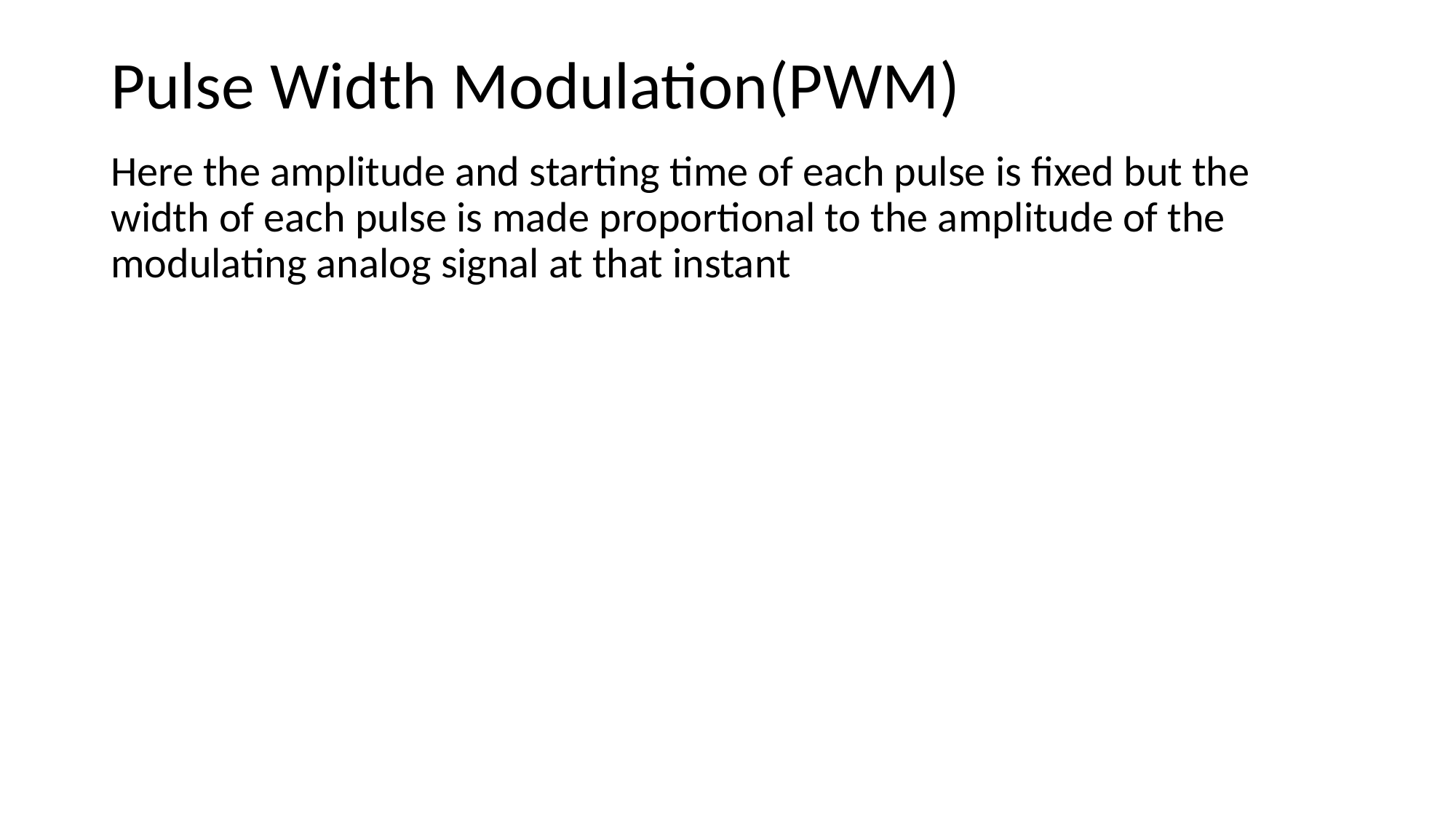

# Pulse Width Modulation(PWM)
Here the amplitude and starting time of each pulse is fixed but the width of each pulse is made proportional to the amplitude of the modulating analog signal at that instant